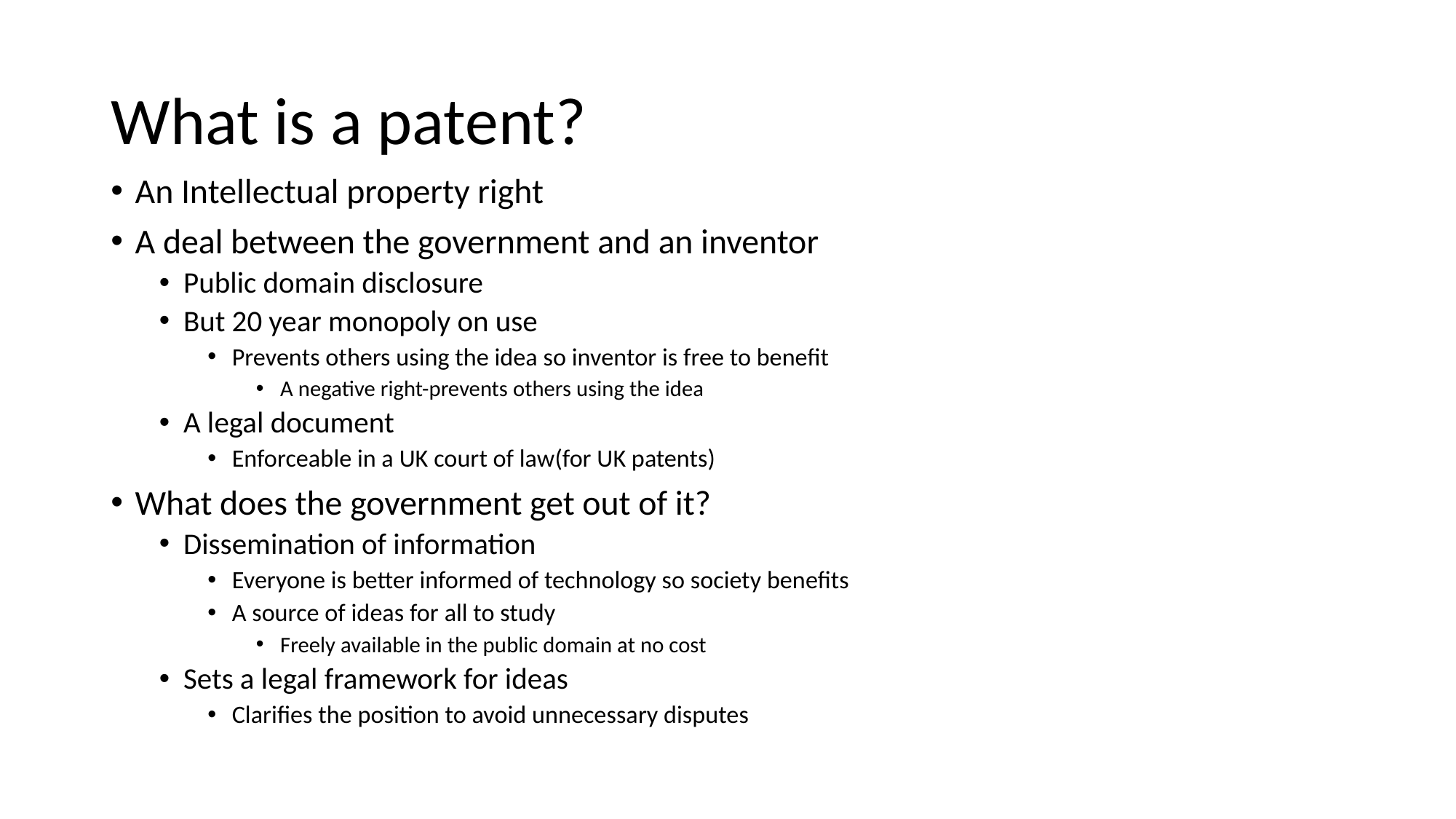

# What is a patent?
An Intellectual property right
A deal between the government and an inventor
Public domain disclosure
But 20 year monopoly on use
Prevents others using the idea so inventor is free to benefit
A negative right-prevents others using the idea
A legal document
Enforceable in a UK court of law(for UK patents)
What does the government get out of it?
Dissemination of information
Everyone is better informed of technology so society benefits
A source of ideas for all to study
Freely available in the public domain at no cost
Sets a legal framework for ideas
Clarifies the position to avoid unnecessary disputes